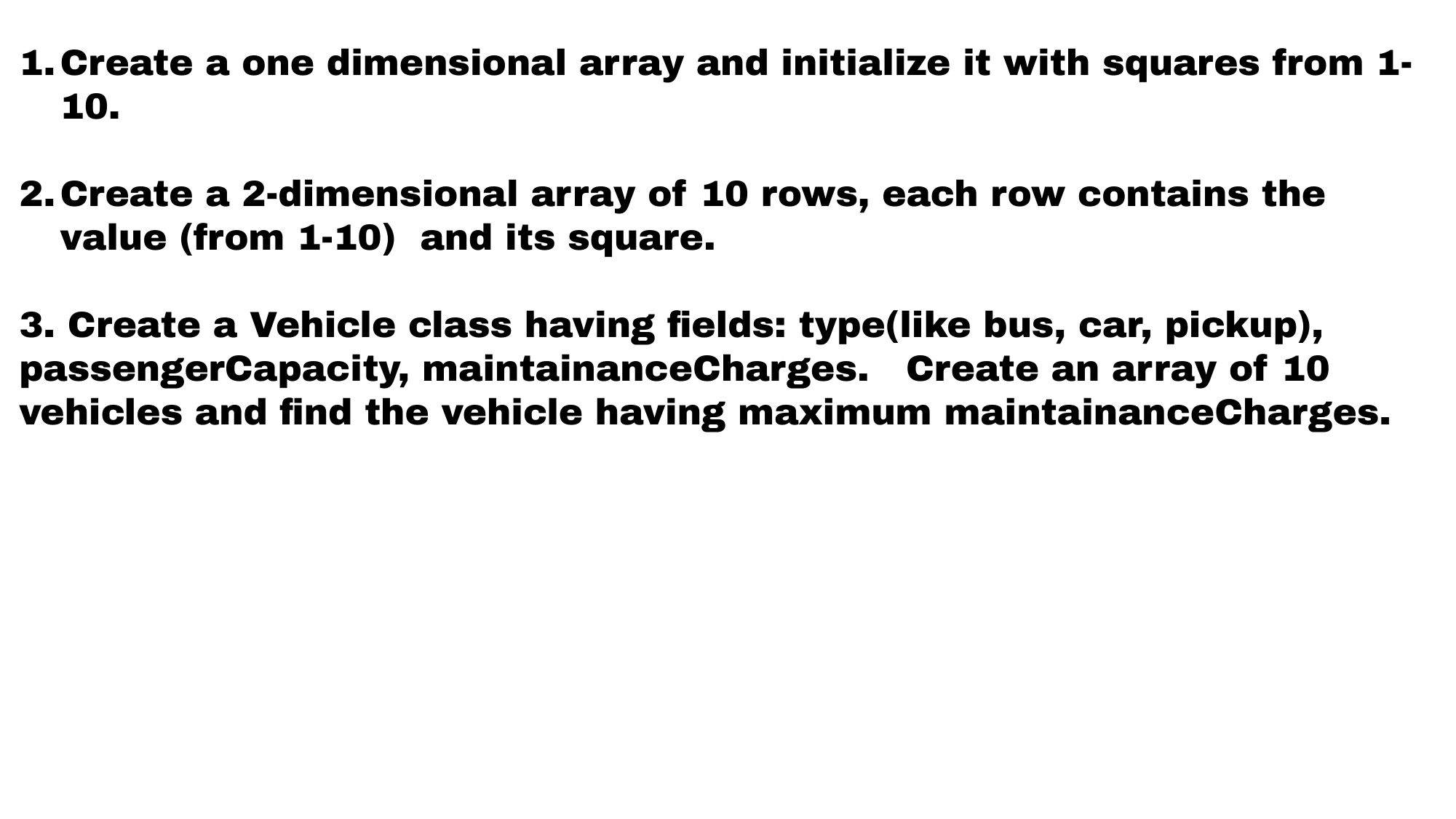

Create a one dimensional array and initialize it with squares from 1-10.

Create a 2-dimensional array of 10 rows, each row contains the value (from 1-10)  and its square.

3. Create a Vehicle class having fields: type(like bus, car, pickup), passengerCapacity, maintainanceCharges.   Create an array of 10 vehicles and find the vehicle having maximum maintainanceCharges.